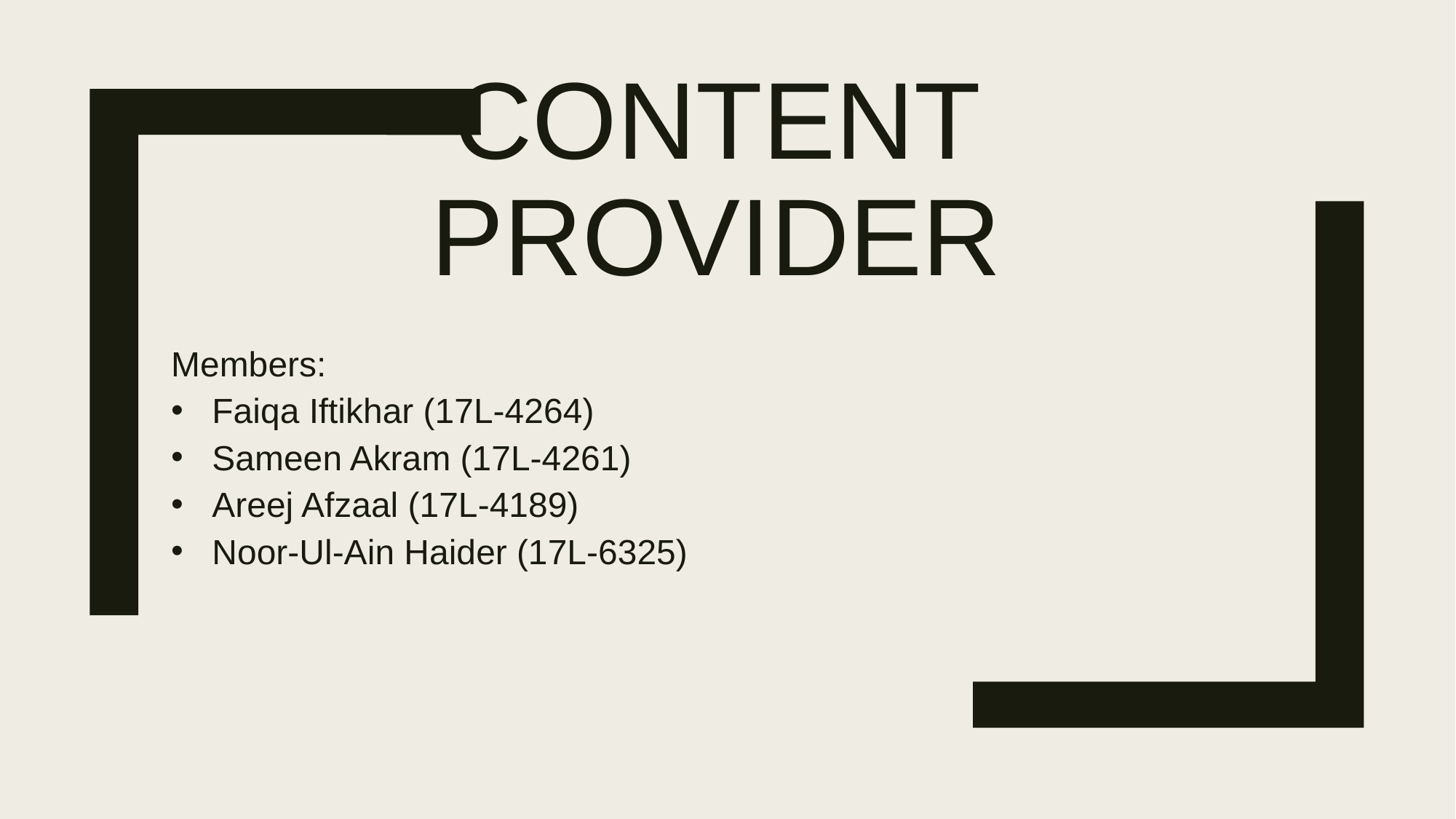

# Content Provider
Members:
Faiqa Iftikhar (17L-4264)
Sameen Akram (17L-4261)
Areej Afzaal (17L-4189)
Noor-Ul-Ain Haider (17L-6325)